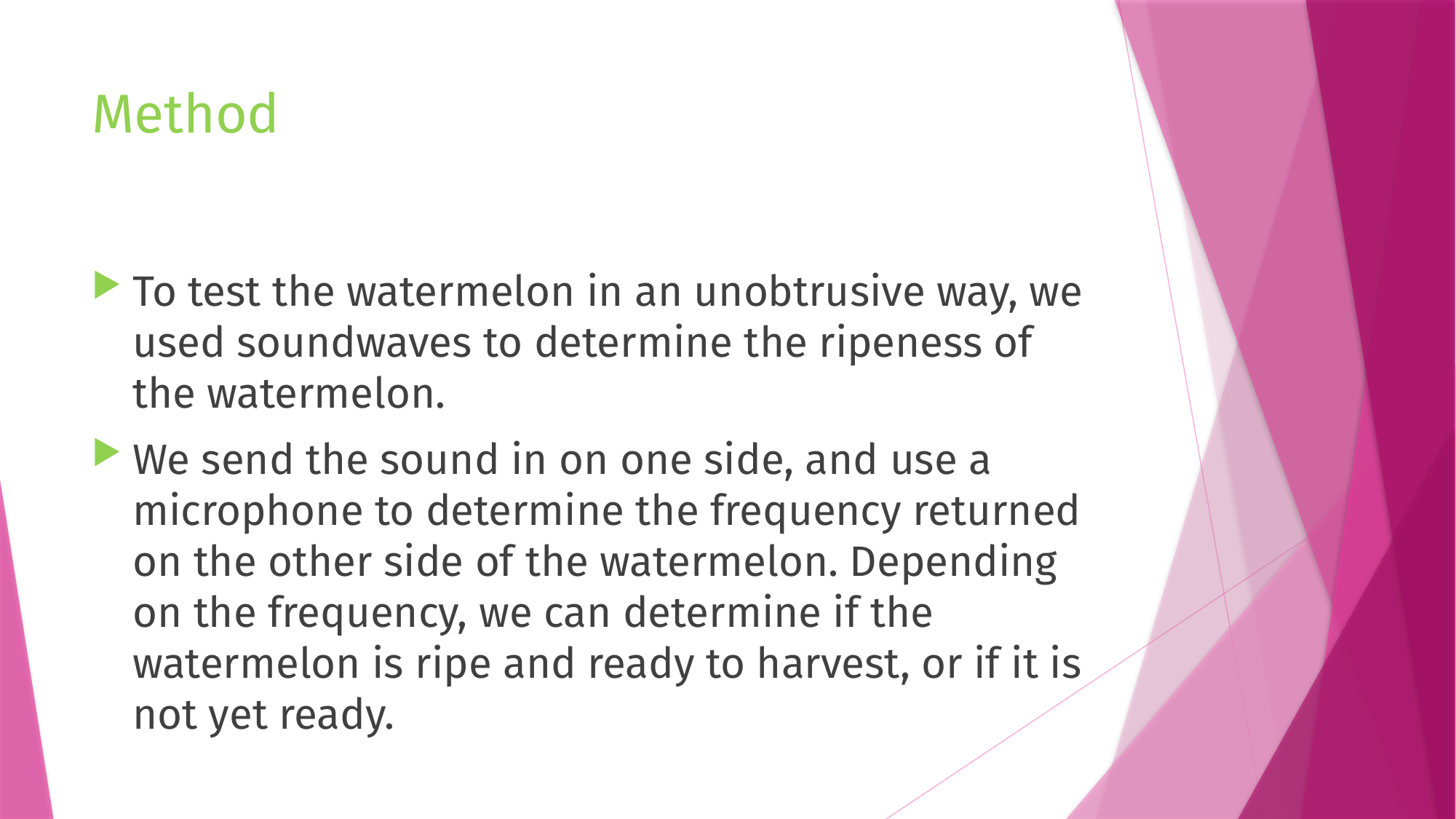

# Method
To test the watermelon in an unobtrusive way, we used soundwaves to determine the ripeness of the watermelon.
We send the sound in on one side, and use a microphone to determine the frequency returned on the other side of the watermelon. Depending on the frequency, we can determine if the watermelon is ripe and ready to harvest, or if it is not yet ready.